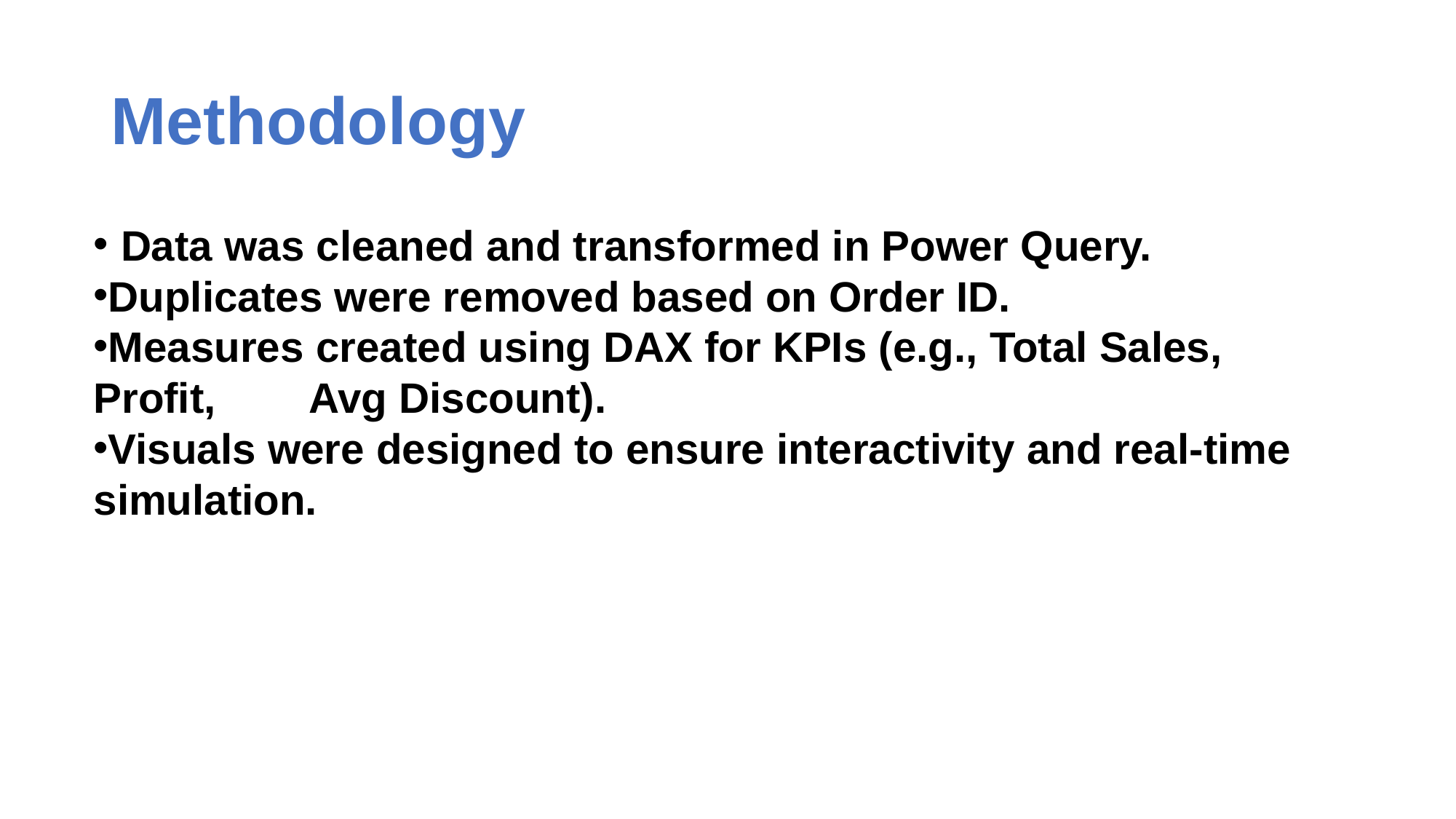

# Methodology
Data was cleaned and transformed in Power Query.
Duplicates were removed based on Order ID.
Measures created using DAX for KPIs (e.g., Total Sales, Profit,        Avg Discount).
Visuals were designed to ensure interactivity and real-time simulation.